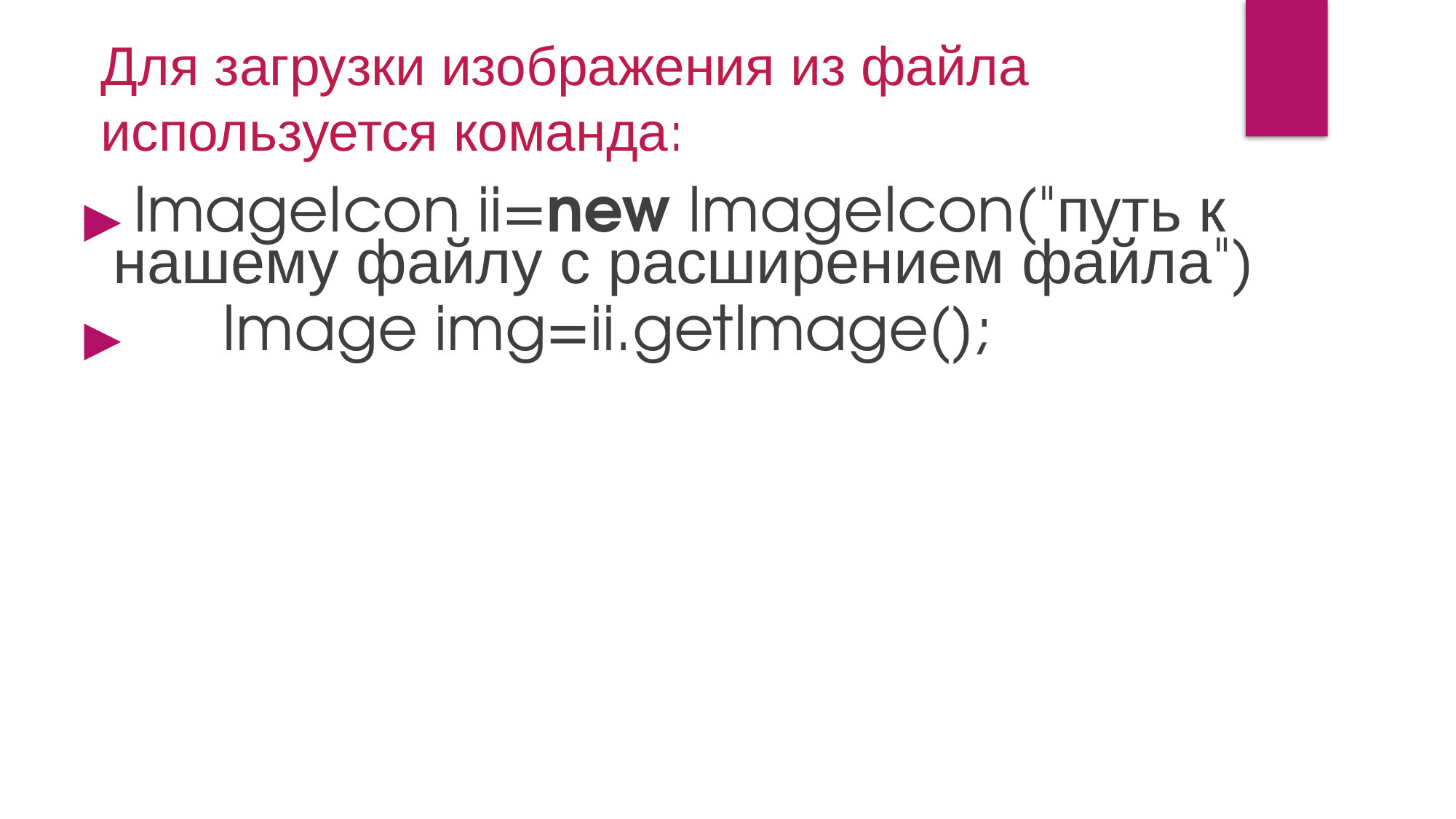

Для загрузки изображения из файла используется команда:
ImageIcon ii=new ImageIcon("путь к нашему файлу с расширением файла")
	Image img=ii.getImage();